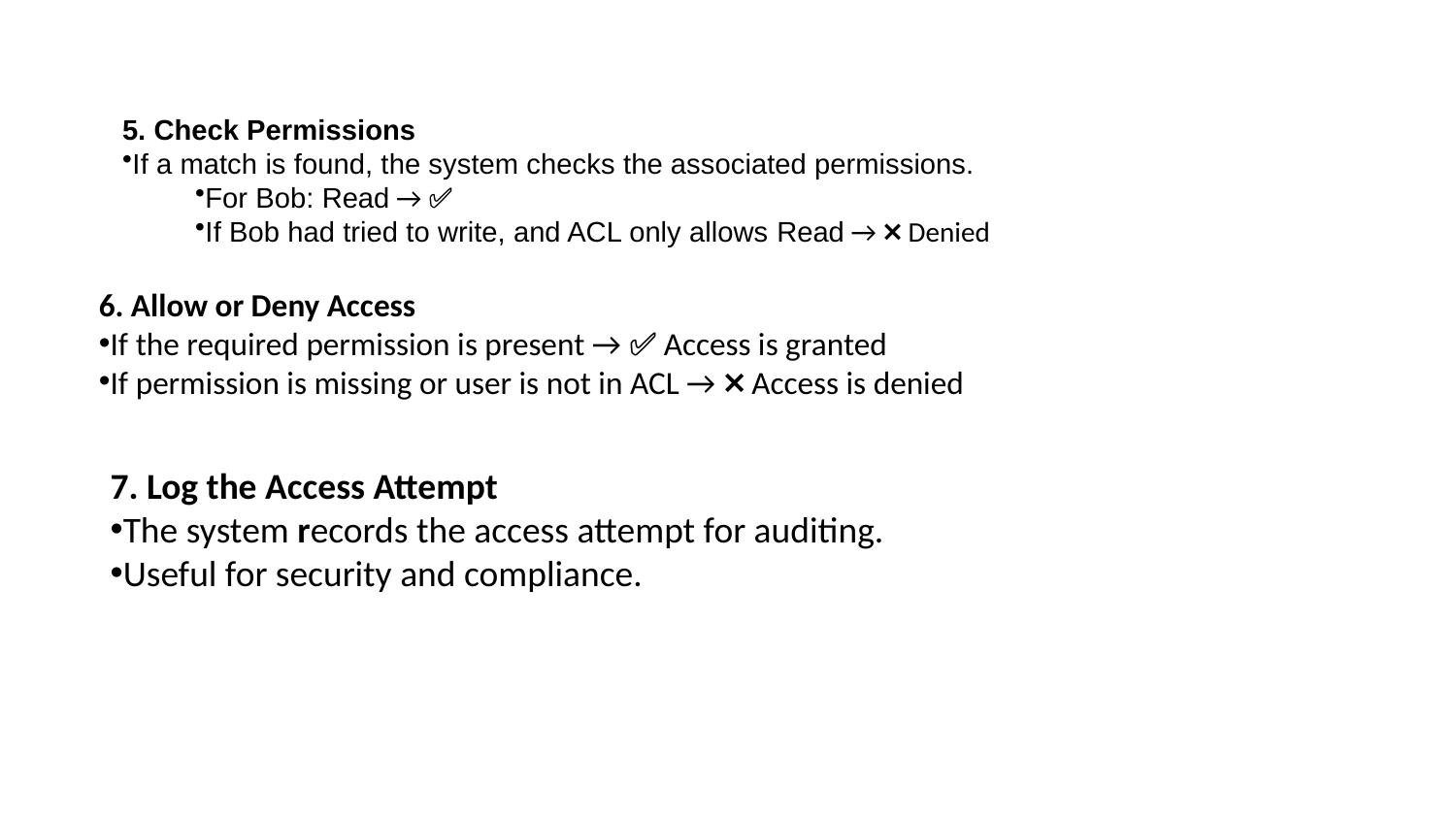

5. Check Permissions
If a match is found, the system checks the associated permissions.
For Bob: Read → ✅
If Bob had tried to write, and ACL only allows Read → ❌ Denied

6. Allow or Deny Access
If the required permission is present → ✅ Access is granted
If permission is missing or user is not in ACL → ❌ Access is denied
7. Log the Access Attempt
The system records the access attempt for auditing.
Useful for security and compliance.